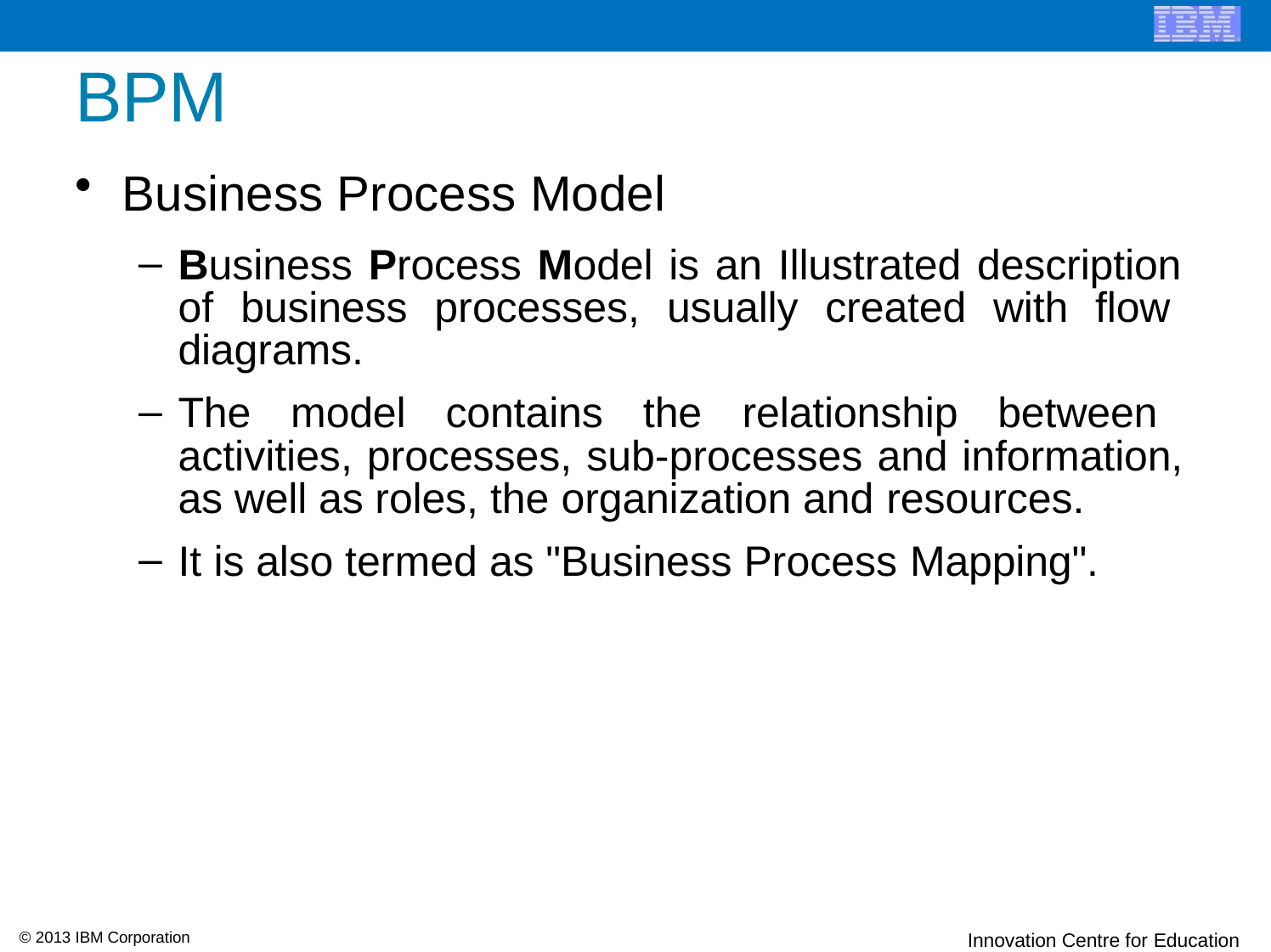

# BPM
Business Process Model
Business Process Model is an Illustrated description  of business processes, usually created with flow  diagrams.
The model contains the relationship between  activities, processes, sub-processes and information,  as well as roles, the organization and resources.
It is also termed as "Business Process Mapping".
© 2013 IBM Corporation
Innovation Centre for Education